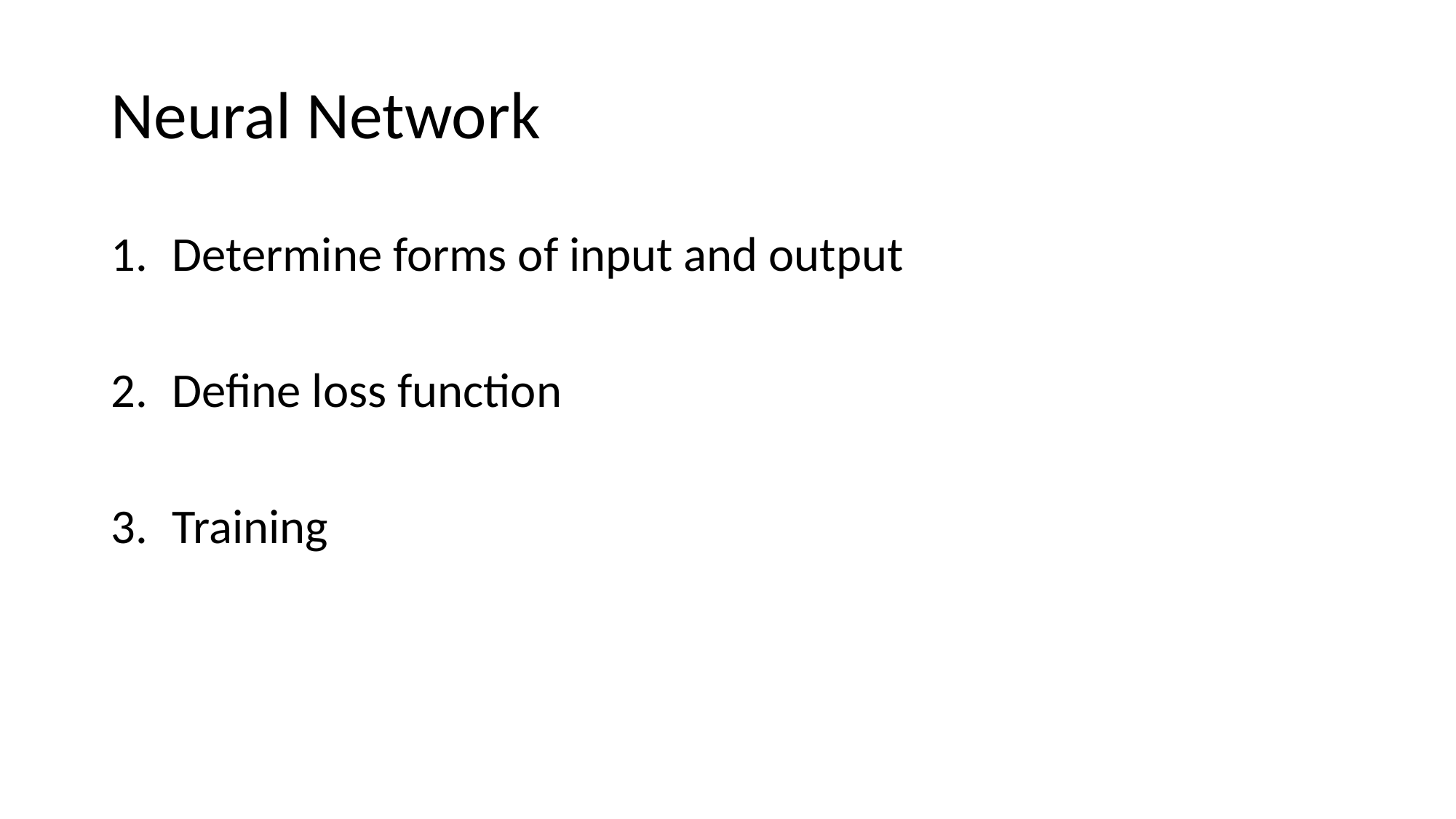

# Neural Network
Determine forms of input and output

Define loss function

Training